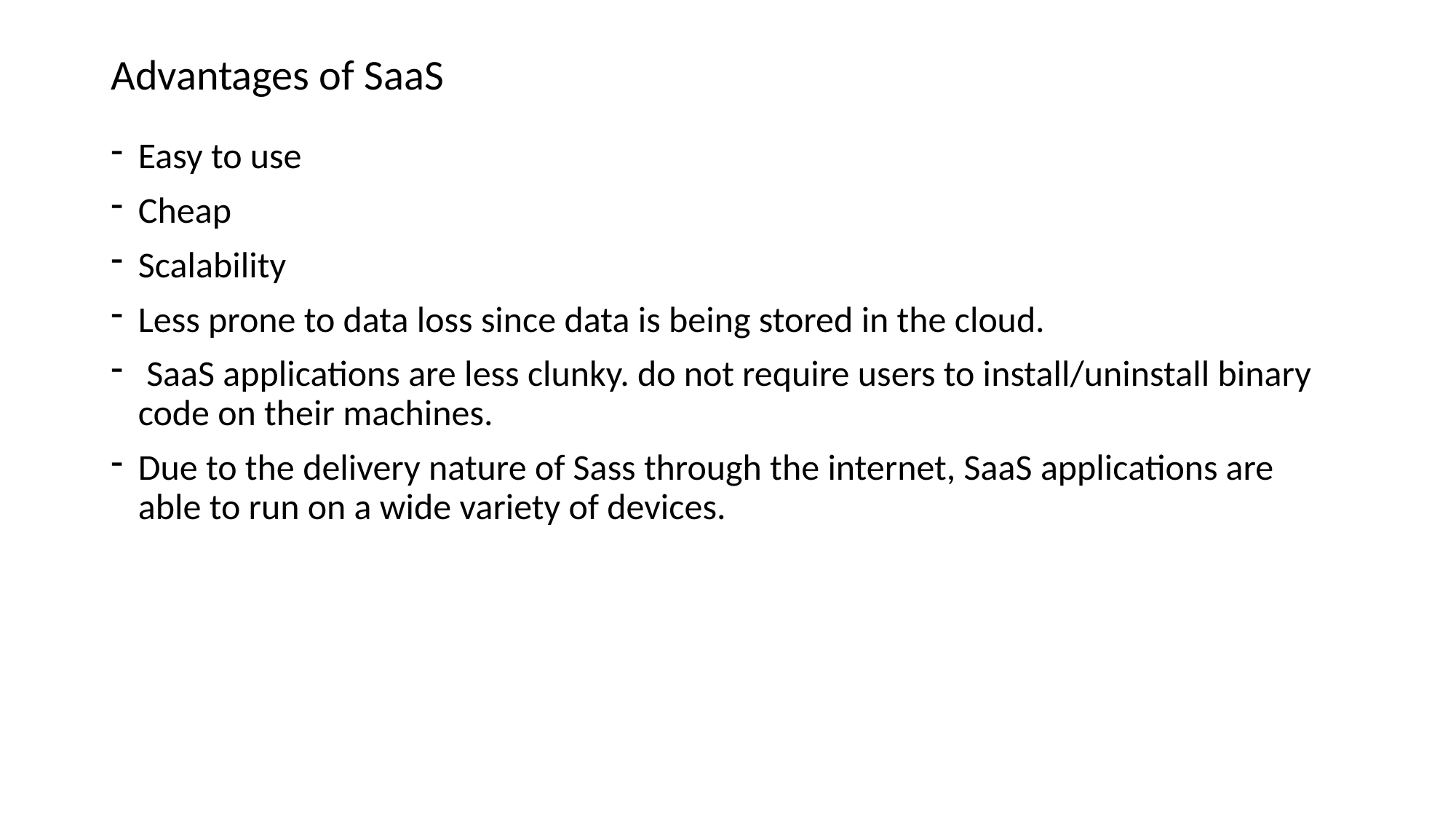

# Advantages of SaaS
Easy to use
Cheap
Scalability
Less prone to data loss since data is being stored in the cloud.
 SaaS applications are less clunky. do not require users to install/uninstall binary code on their machines.
Due to the delivery nature of Sass through the internet, SaaS applications are able to run on a wide variety of devices.